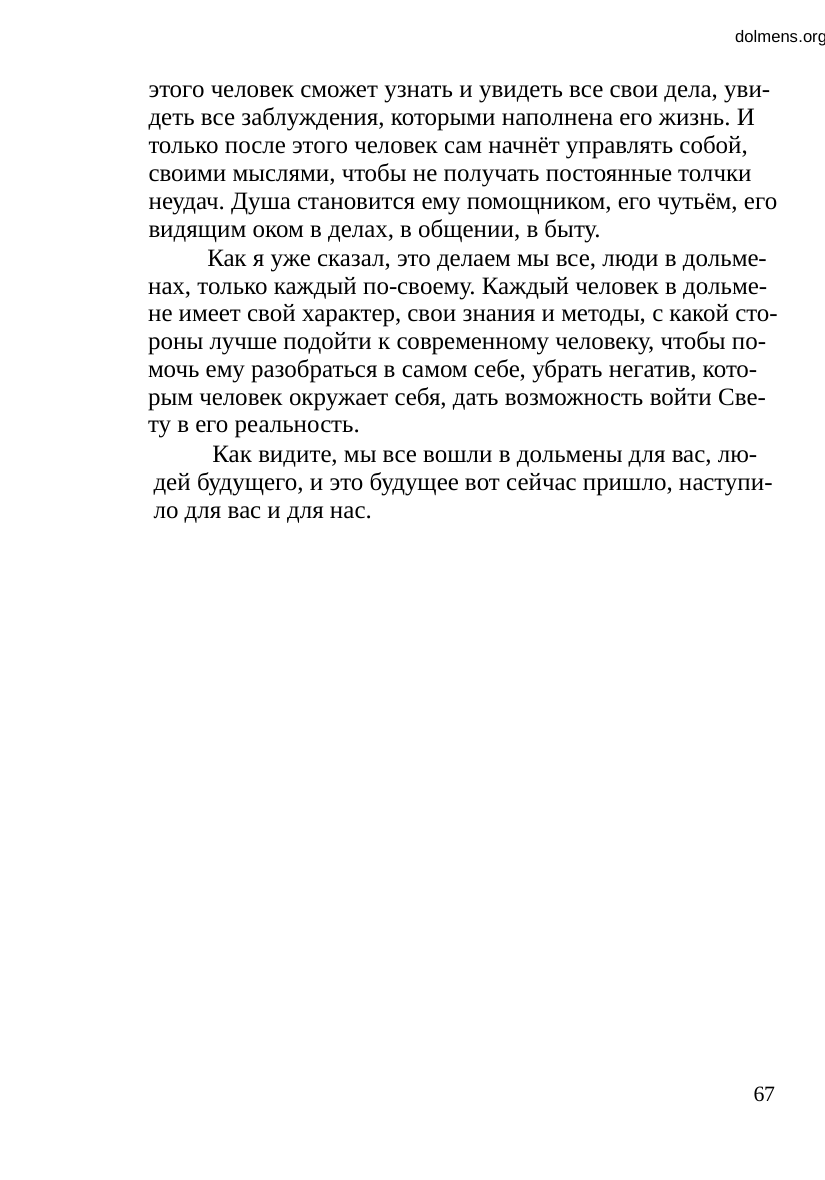

dolmens.org

этого человек сможет узнать и увидеть все свои дела, уви-
деть все заблуждения, которыми наполнена его жизнь. И
только после этого человек сам начнёт управлять собой,
своими мыслями, чтобы не получать постоянные толчки
неудач. Душа становится ему помощником, его чутьём, его
видящим оком в делах, в общении, в быту.

Как я уже сказал, это делаем мы все, люди в дольме-
нах, только каждый по-своему. Каждый человек в дольме-
не имеет свой характер, свои знания и методы, с какой сто-
роны лучше подойти к современному человеку, чтобы по-
мочь ему разобраться в самом себе, убрать негатив, кото-
рым человек окружает себя, дать возможность войти Све-
ту в его реальность.

Как видите, мы все вошли в дольмены для вас, лю-
дей будущего, и это будущее вот сейчас пришло, наступи-
ло для вас и для нас.

67